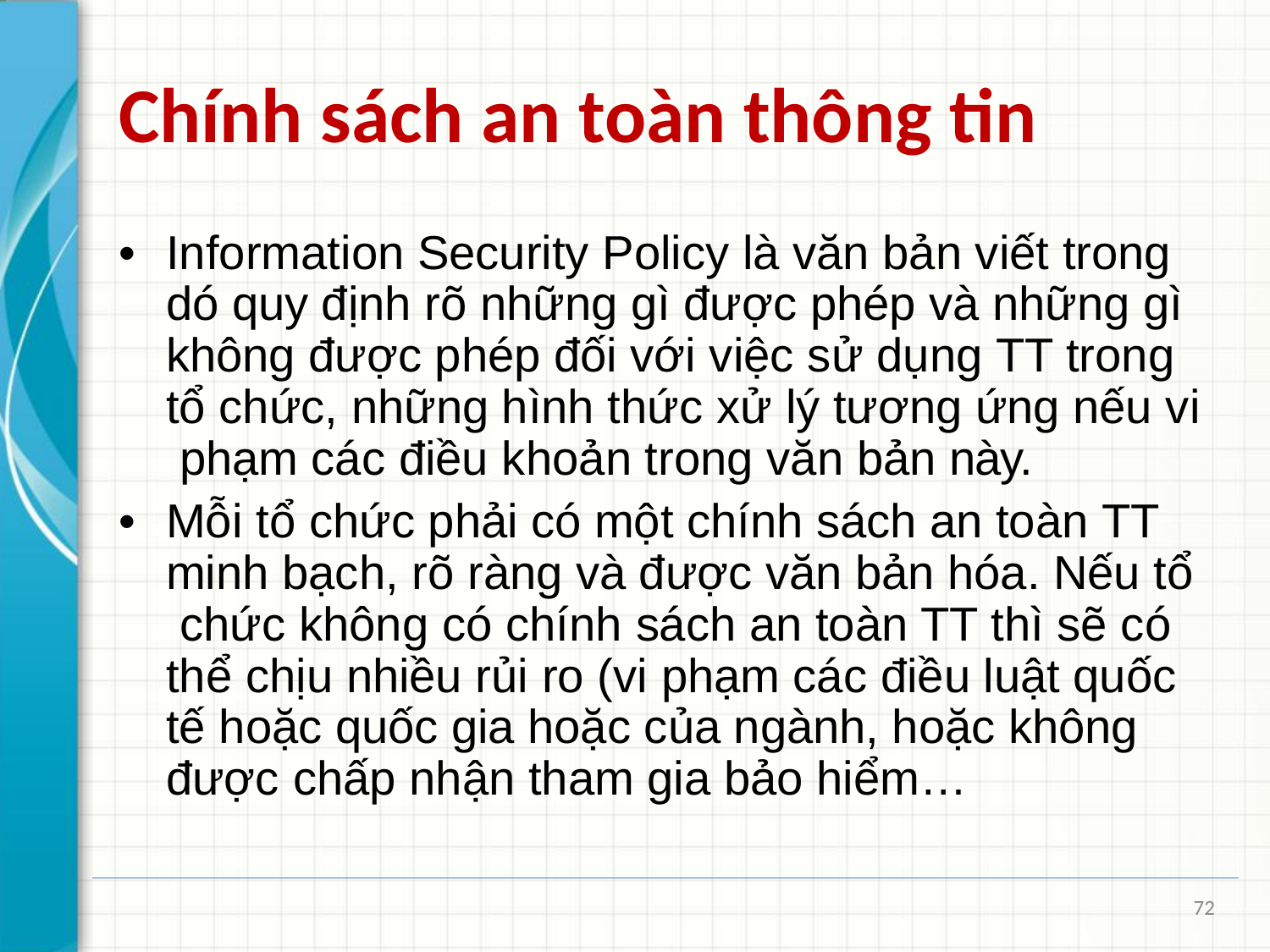

# Chính sách an toàn thông tin
•	Information Security Policy là văn bản viết trong  dó quy định rõ những gì được phép và những gì  không được phép đối với việc sử dụng TT trong  tổ chức, những hình thức xử lý tương ứng nếu vi  phạm các điều khoản trong văn bản này.
•	Mỗi tổ chức phải có một chính sách an toàn TT  minh bạch, rõ ràng và được văn bản hóa. Nếu tổ  chức không có chính sách an toàn TT thì sẽ có  thể chịu nhiều rủi ro (vi phạm các điều luật quốc  tế hoặc quốc gia hoặc của ngành, hoặc không  được chấp nhận tham gia bảo hiểm…

72